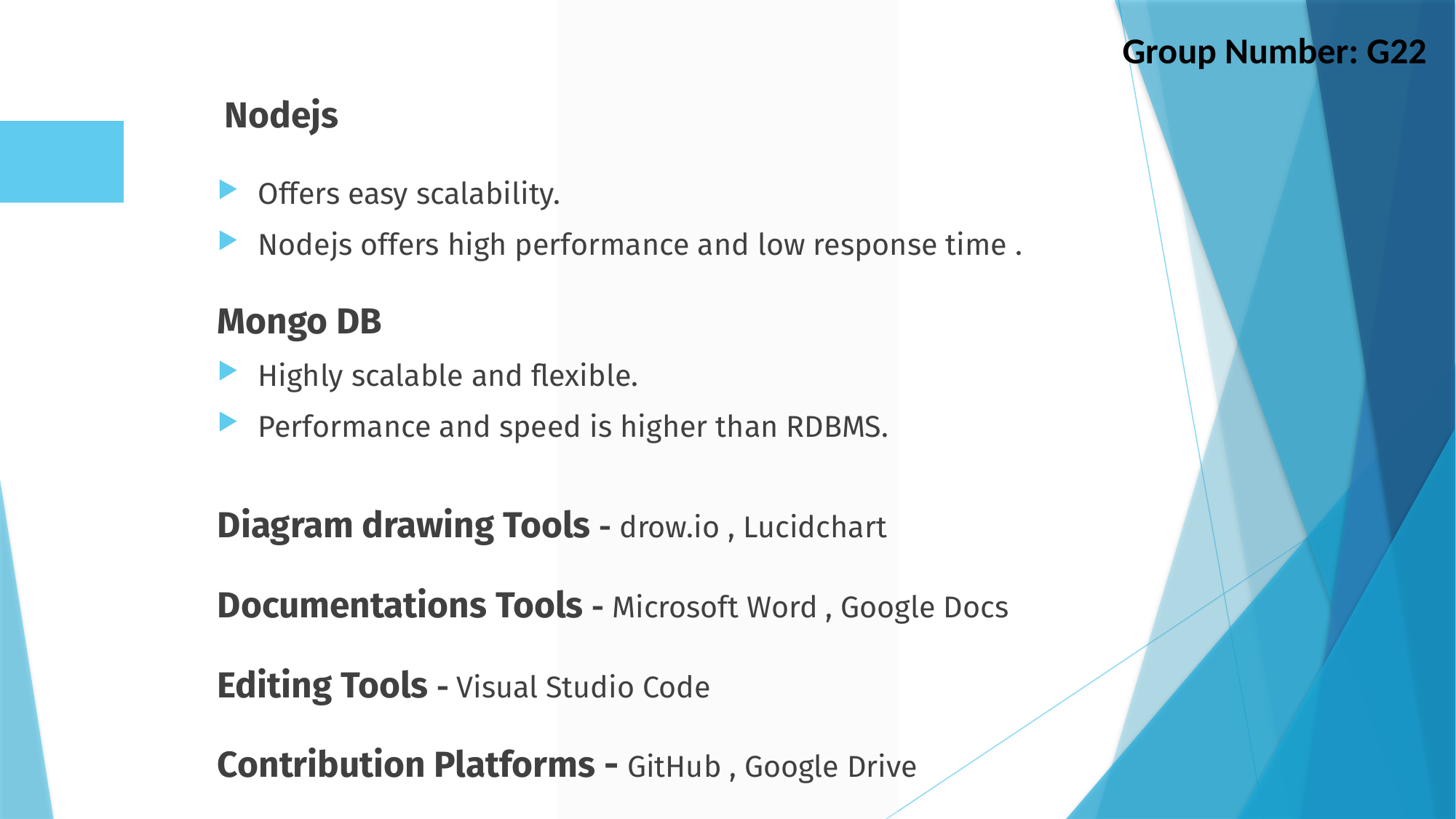

Group Number: G22
 Nodejs

Offers easy scalability.
Nodejs offers high performance and low response time .
Mongo DB
Highly scalable and flexible.
Performance and speed is higher than RDBMS.

Diagram drawing Tools - drow.io , Lucidchart
Documentations Tools - Microsoft Word , Google Docs
Editing Tools - Visual Studio Code
Contribution Platforms - GitHub , Google Drive